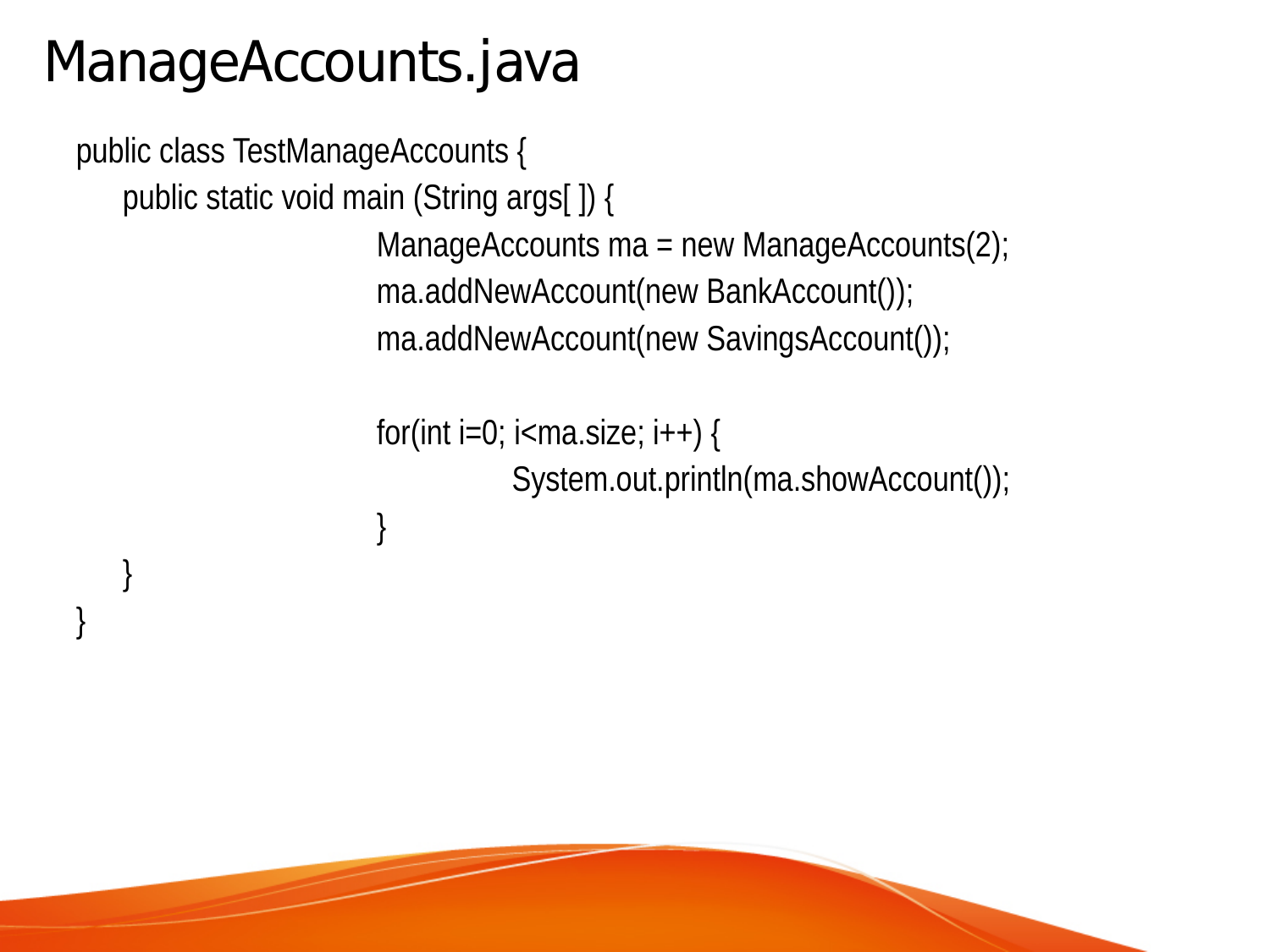

ManageAccounts.java
public class TestManageAccounts {
	public static void main (String args[ ]) {
  			ManageAccounts ma = new ManageAccounts(2);
    			ma.addNewAccount(new BankAccount());
    			ma.addNewAccount(new SavingsAccount());

			for(int i=0; i<ma.size; i++) {
     				 System.out.println(ma.showAccount());
    			}
  	}
}